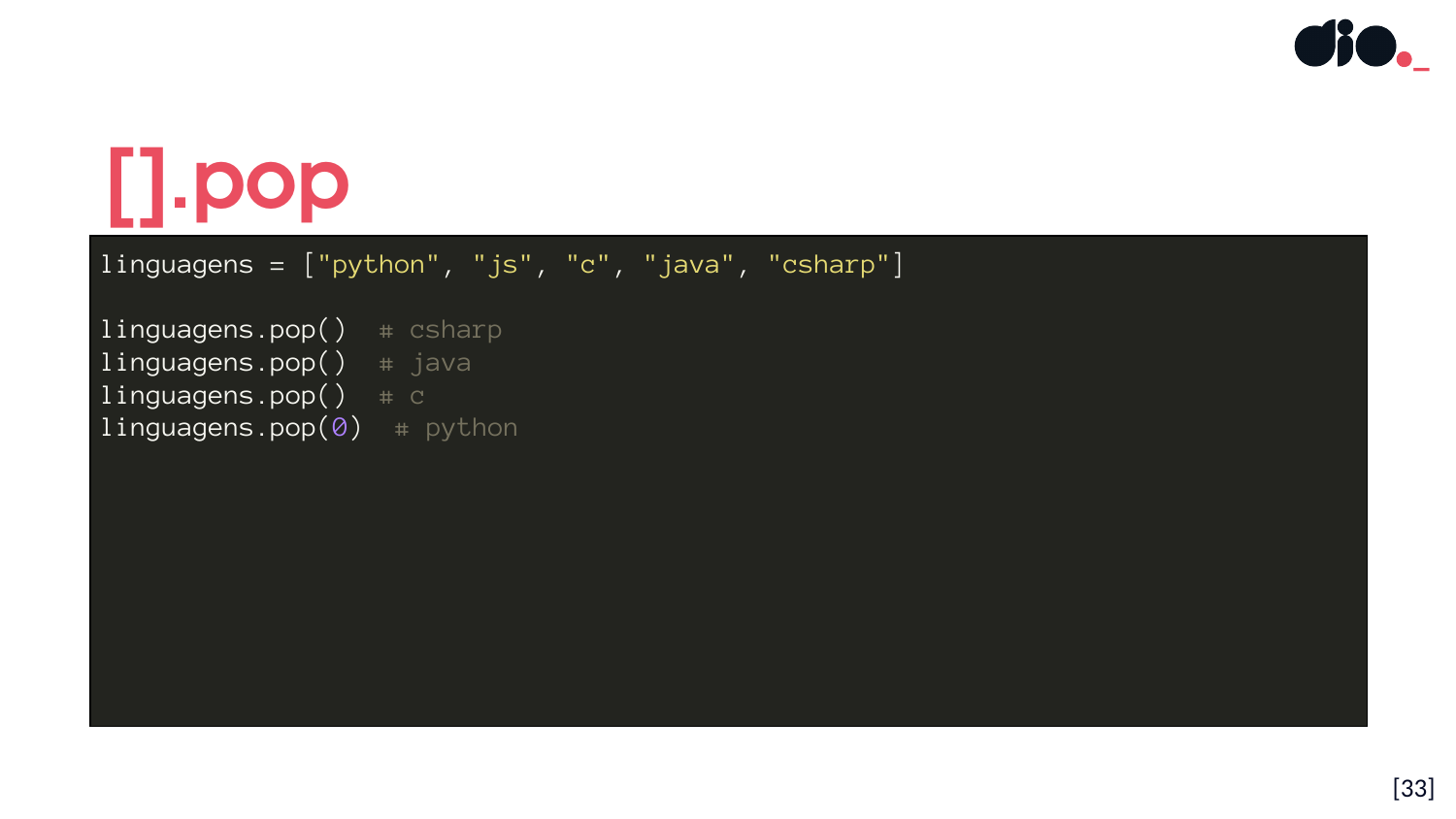

[].pop

| linguagens = ["python", "js", "c", "java", "csharp"] linguagens.pop() # csharp linguagens.pop() # java linguagens.pop() # c linguagens.pop(0) # python |
| --- |
[33]